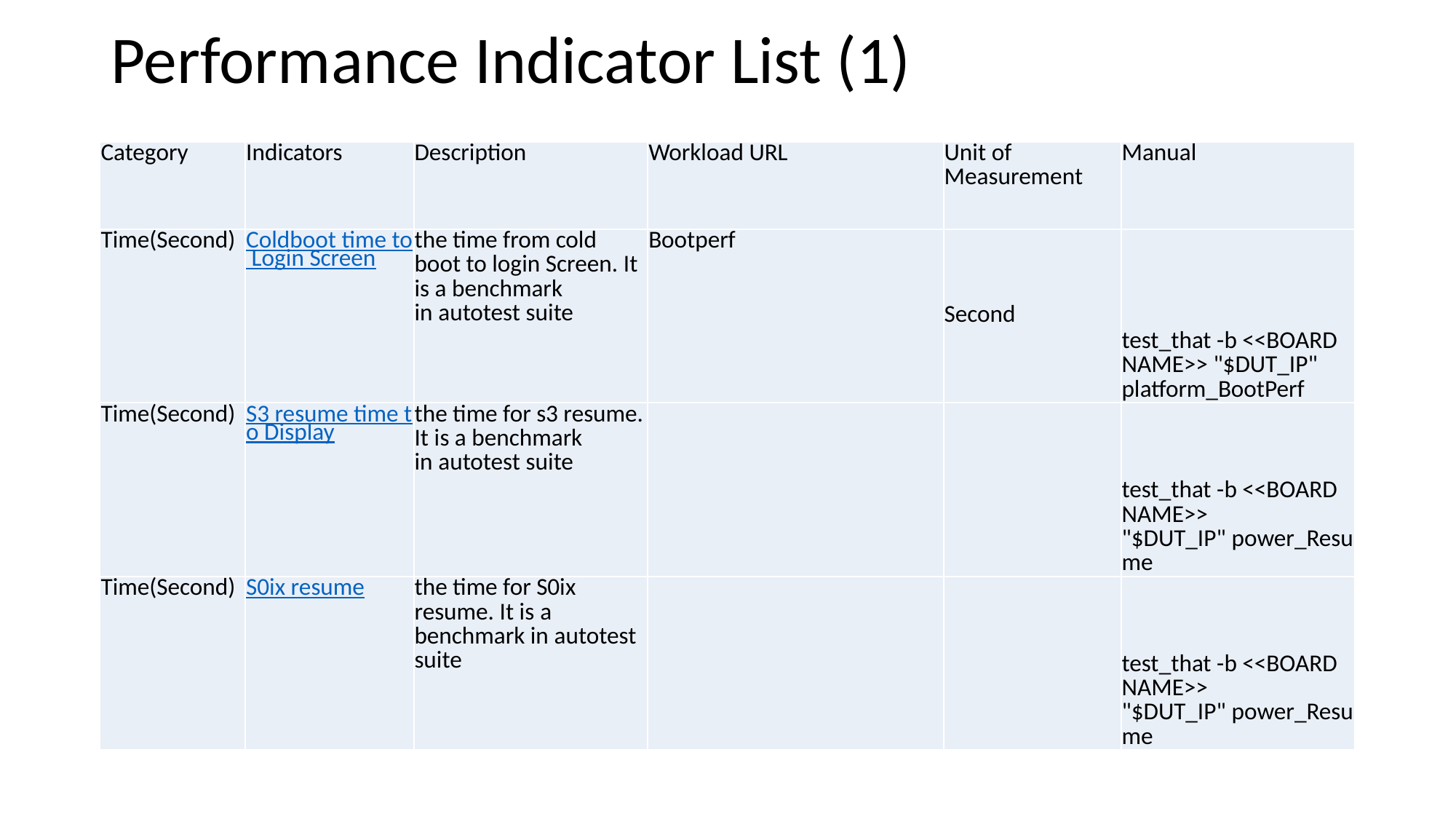

# Performance Indicator List (1)
| Category | Indicators | Description | Workload URL | Unit of Measurement | Manual |
| --- | --- | --- | --- | --- | --- |
| Time(Second) | Coldboot time to Login Screen | the time from cold boot to login Screen. It is a benchmark in autotest suite | Bootperf | Second | test\_that -b <<BOARD NAME>> "$DUT\_IP" platform\_BootPerf |
| Time(Second) | S3 resume time to Display | the time for s3 resume. It is a benchmark in autotest suite |  |  | test\_that -b <<BOARD NAME>> "$DUT\_IP" power\_Resume |
| Time(Second) | S0ix resume | the time for S0ix resume. It is a benchmark in autotest suite |  |  | test\_that -b <<BOARD NAME>> "$DUT\_IP" power\_Resume |